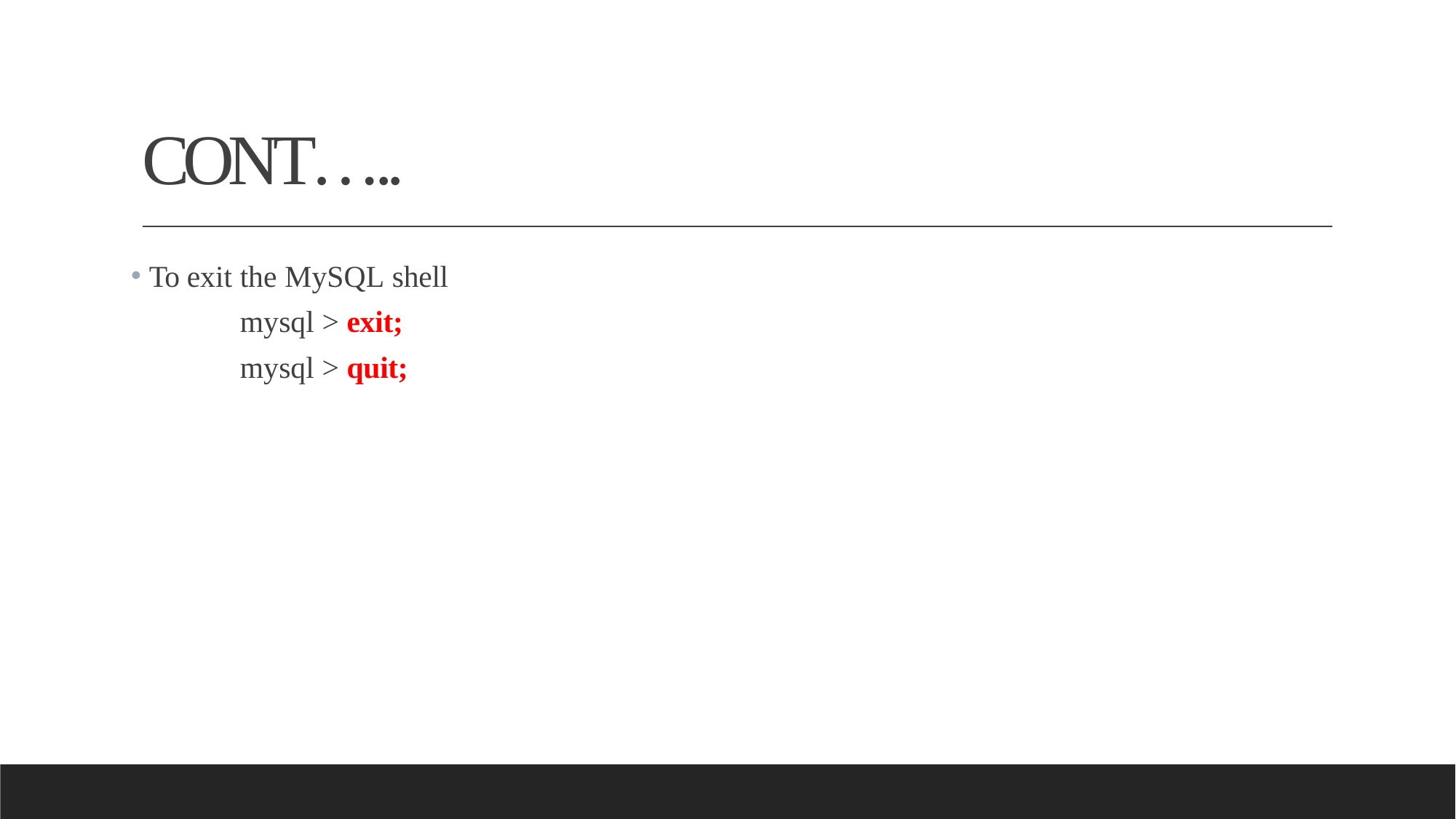

# CONT…..
To exit the MySQL shell
mysql > exit;
mysql > quit;